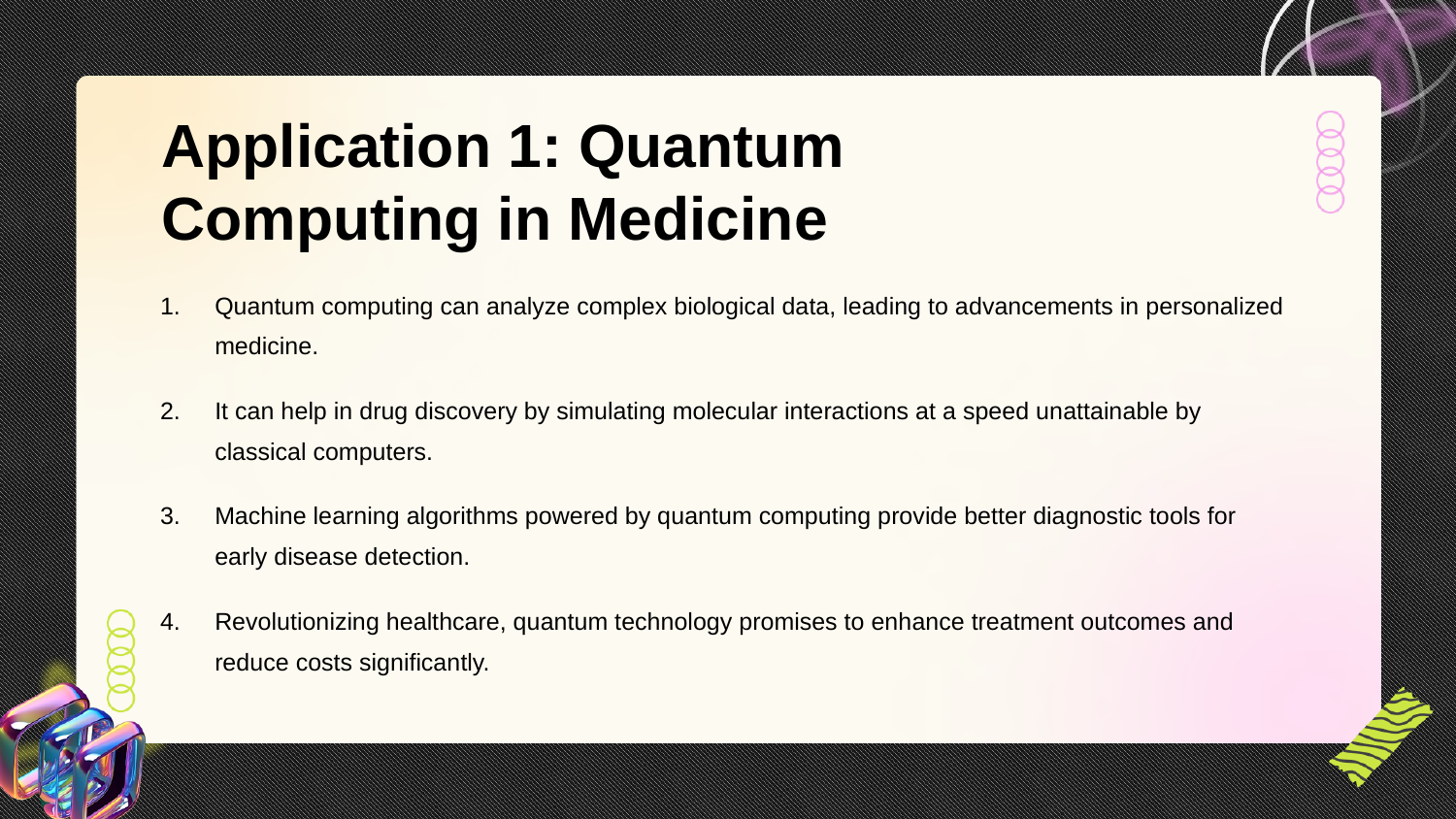

Application 1: Quantum Computing in Medicine
Quantum computing can analyze complex biological data, leading to advancements in personalized medicine.
It can help in drug discovery by simulating molecular interactions at a speed unattainable by classical computers.
Machine learning algorithms powered by quantum computing provide better diagnostic tools for early disease detection.
Revolutionizing healthcare, quantum technology promises to enhance treatment outcomes and reduce costs significantly.